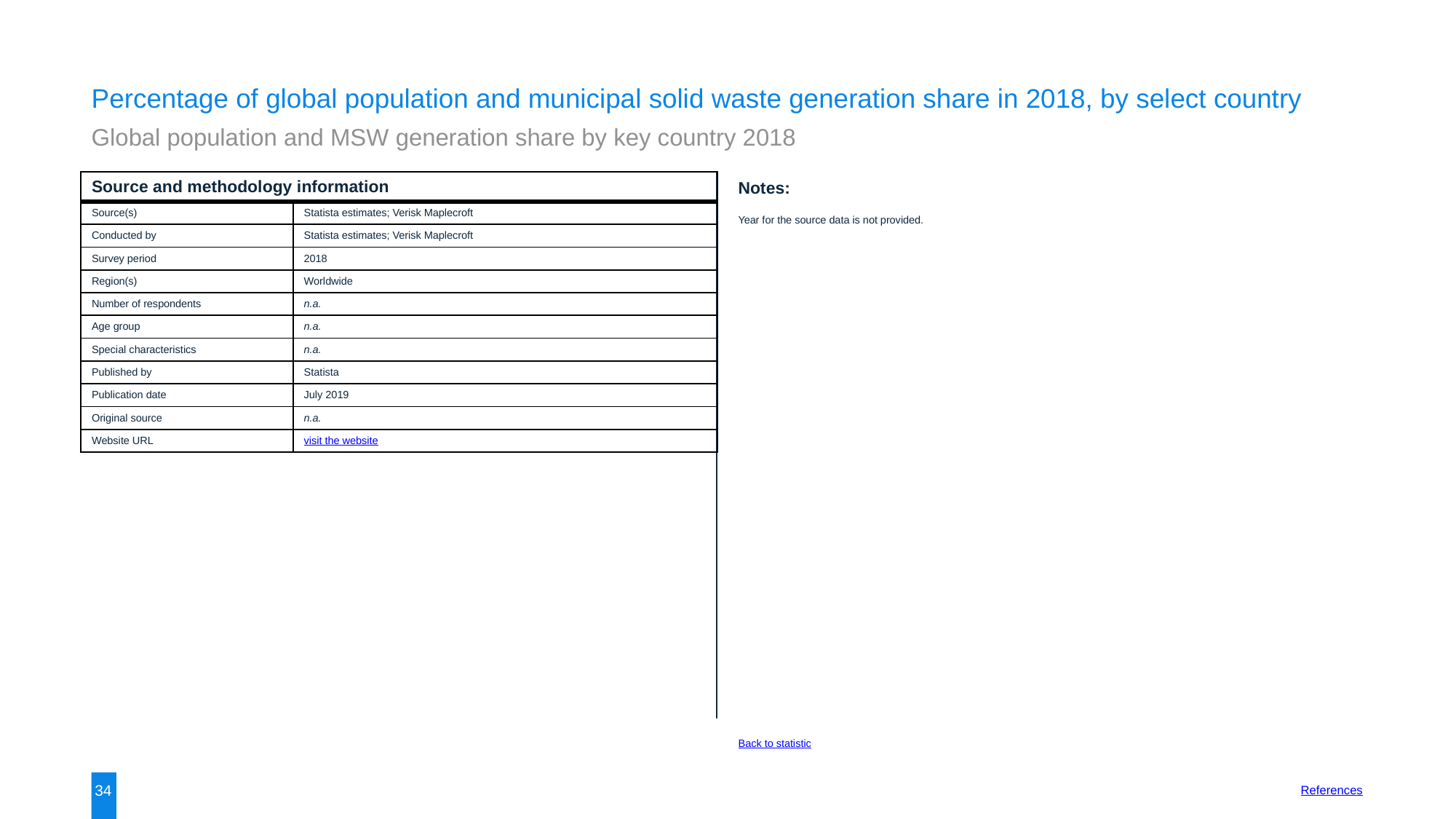

Percentage of global population and municipal solid waste generation share in 2018, by select country
Global population and MSW generation share by key country 2018
| Source and methodology information |  |
| --- | --- |
| Source(s) | Statista estimates; Verisk Maplecroft |
| Conducted by | Statista estimates; Verisk Maplecroft |
| Survey period | 2018 |
| Region(s) | Worldwide |
| Number of respondents | n.a. |
| Age group | n.a. |
| Special characteristics | n.a. |
| Published by | Statista |
| Publication date | July 2019 |
| Original source | n.a. |
| Website URL | visit the website |

Notes:

Year for the source data is not provided.
Back to statistic

34
References